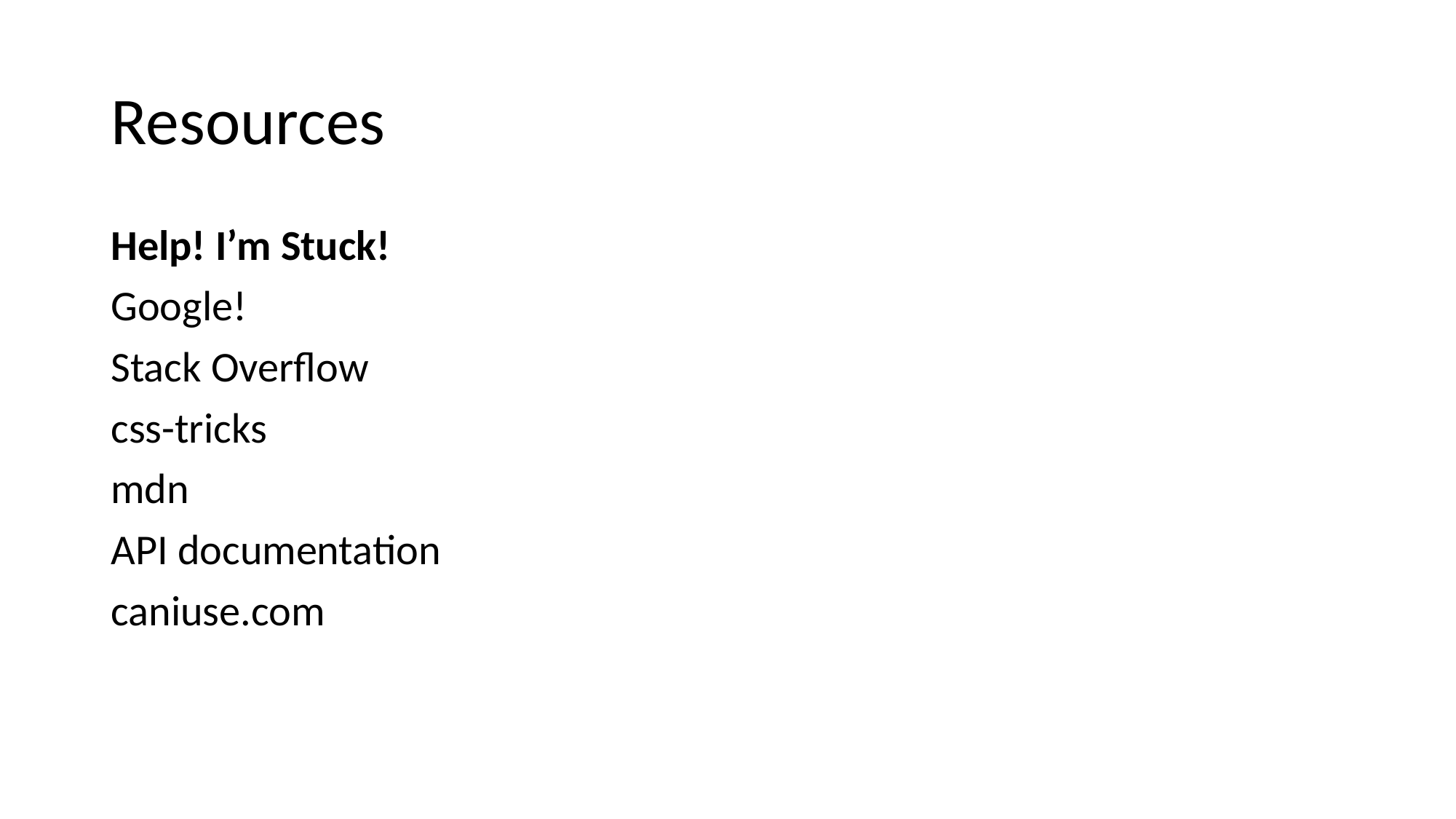

# Resources
Help! I’m Stuck!
Google!
Stack Overflow
css-tricks
mdn
API documentation
caniuse.com